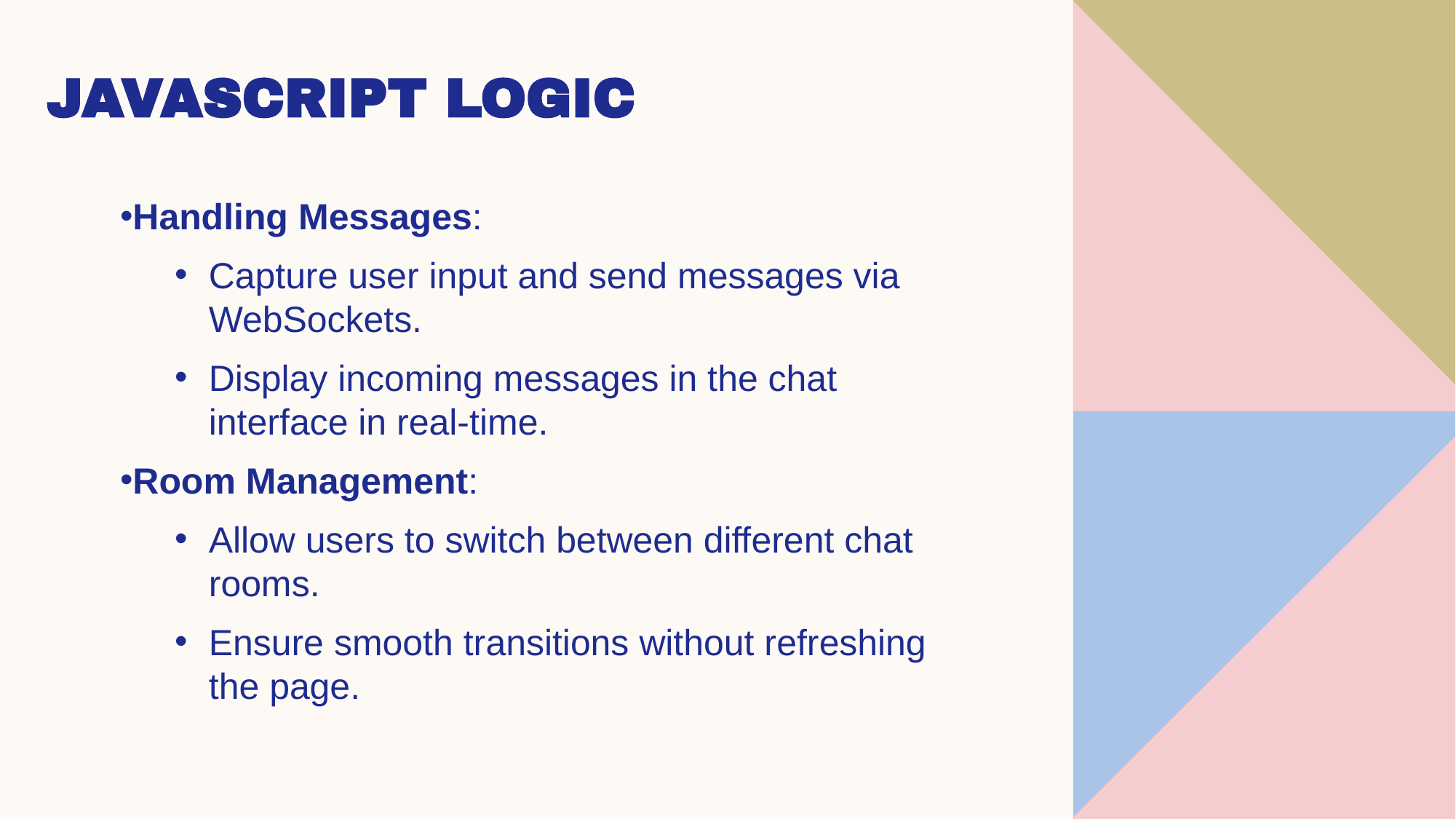

# JavaScript Logic
Handling Messages:
Capture user input and send messages via WebSockets.
Display incoming messages in the chat interface in real-time.
Room Management:
Allow users to switch between different chat rooms.
Ensure smooth transitions without refreshing the page.